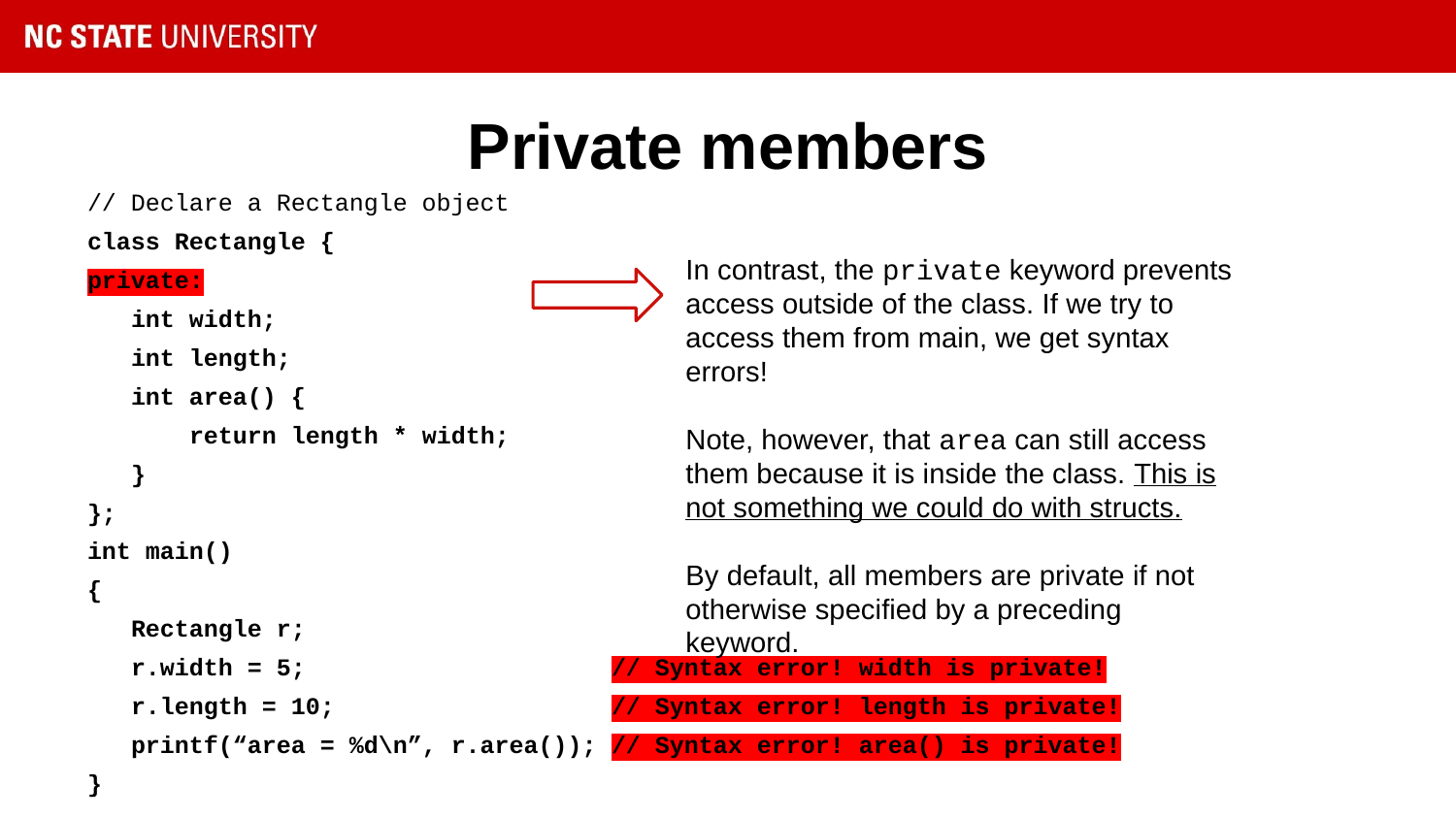

# Private members
// Declare a Rectangle object
class Rectangle {
private:
   int width;
   int length;
   int area() {
       return length * width;
   }
};
int main()
{
   Rectangle r;
   r.width = 5;                     // Syntax error! width is private!
   r.length = 10;                   // Syntax error! length is private!
   printf(“area = %d\n”, r.area()); // Syntax error! area() is private!
}
In contrast, the private keyword prevents access outside of the class. If we try to access them from main, we get syntax errors!

Note, however, that area can still access them because it is inside the class. This is not something we could do with structs.

By default, all members are private if not otherwise specified by a preceding keyword.